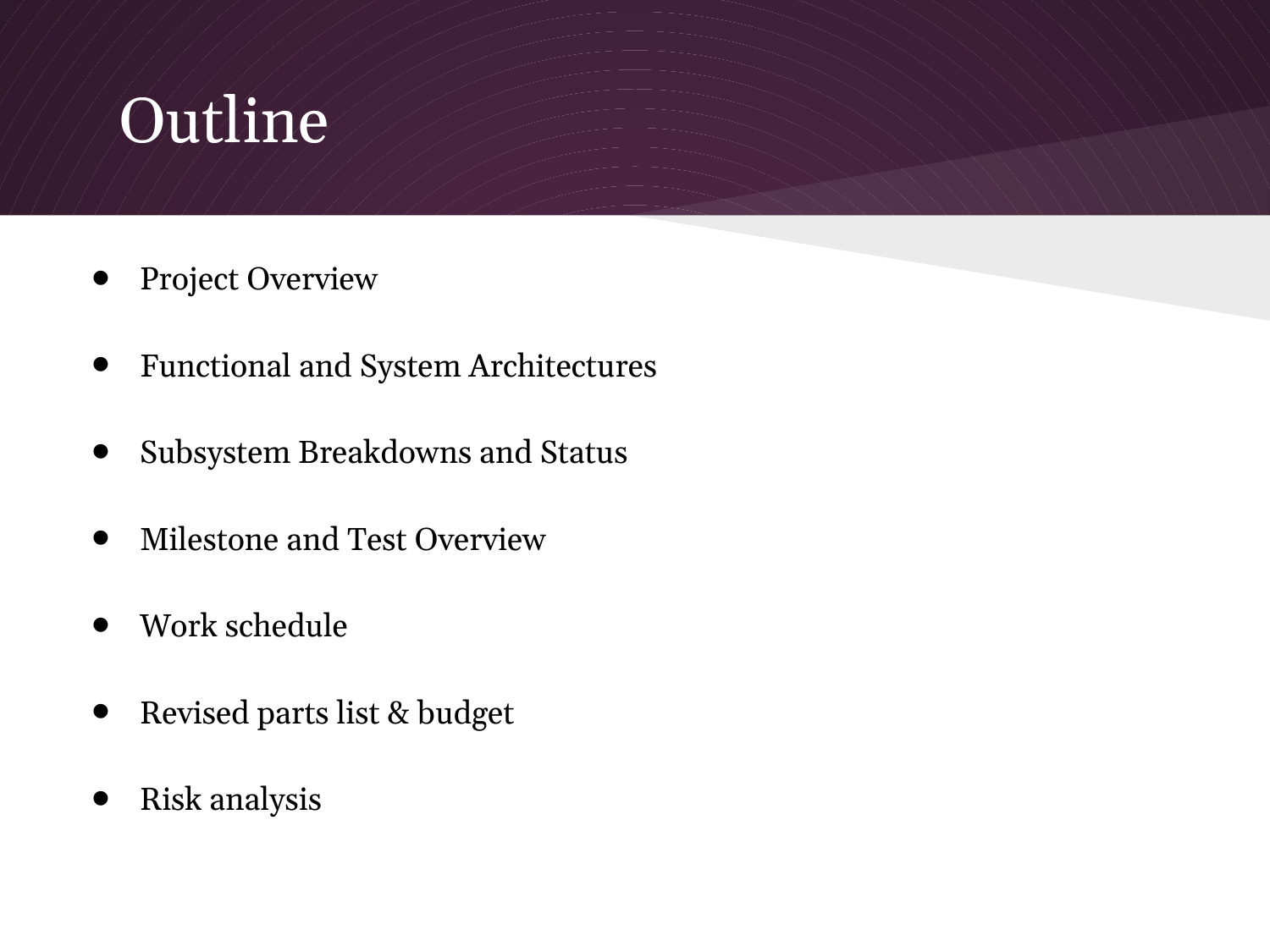

# Outline
Project Overview
Functional and System Architectures
Subsystem Breakdowns and Status
Milestone and Test Overview
Work schedule
Revised parts list & budget
Risk analysis